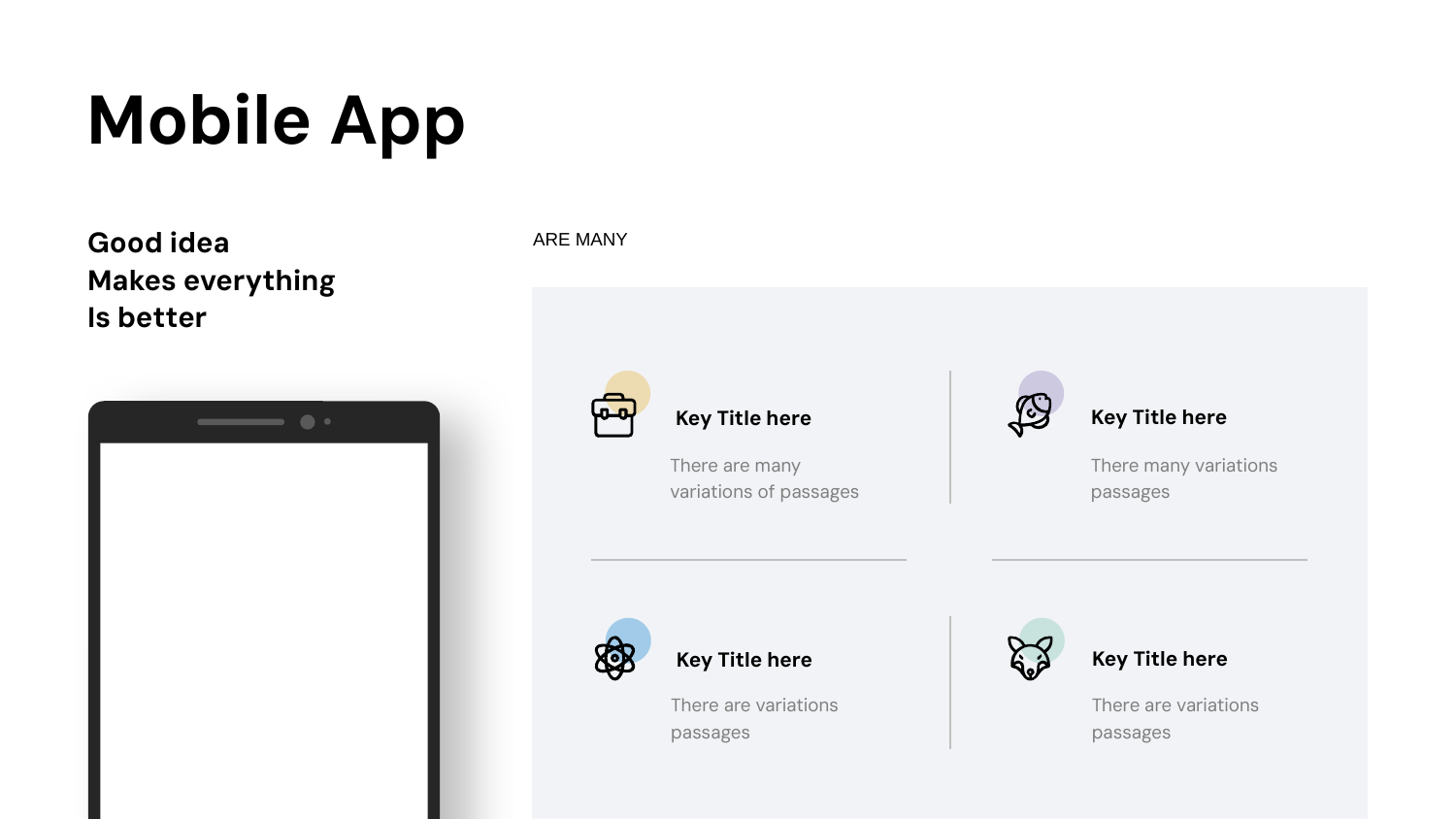

Mobile App
Good idea
Makes everything
Is better
ARE MANY

Key Title here
Key Title here

There are many variations of passages
There many variations passages

Key Title here
Key Title here
There are variations passages
There are variations passages